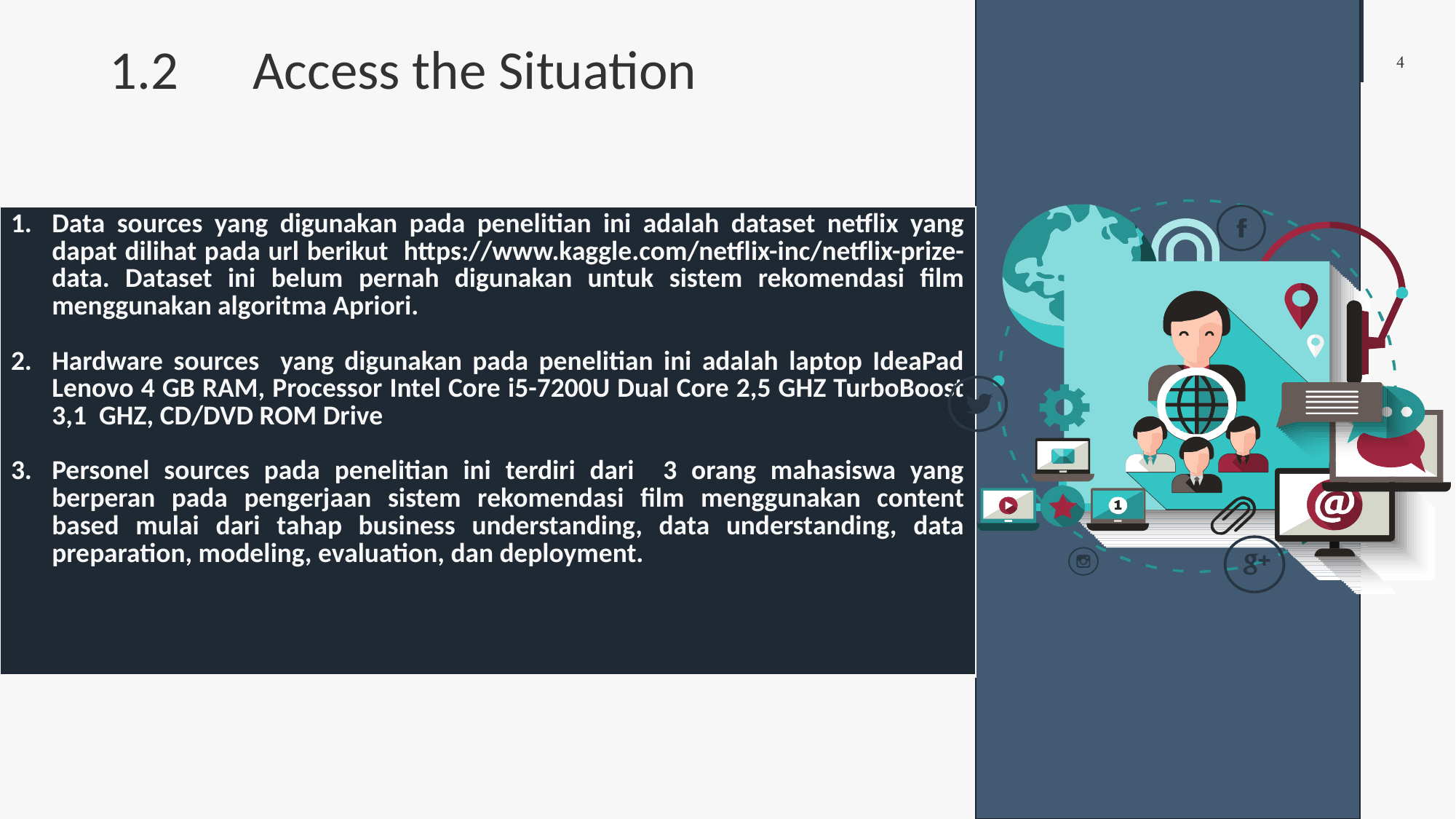

1.2      Access the Situation

| Data sources yang digunakan pada penelitian ini adalah dataset netflix yang dapat dilihat pada url berikut https://www.kaggle.com/netflix-inc/netflix-prize-data. Dataset ini belum pernah digunakan untuk sistem rekomendasi film menggunakan algoritma Apriori. Hardware sources yang digunakan pada penelitian ini adalah laptop IdeaPad Lenovo 4 GB RAM, Processor Intel Core i5-7200U Dual Core 2,5 GHZ TurboBoost 3,1 GHZ, CD/DVD ROM Drive Personel sources pada penelitian ini terdiri dari 3 orang mahasiswa yang berperan pada pengerjaan sistem rekomendasi film menggunakan content based mulai dari tahap business understanding, data understanding, data preparation, modeling, evaluation, dan deployment. |
| --- |